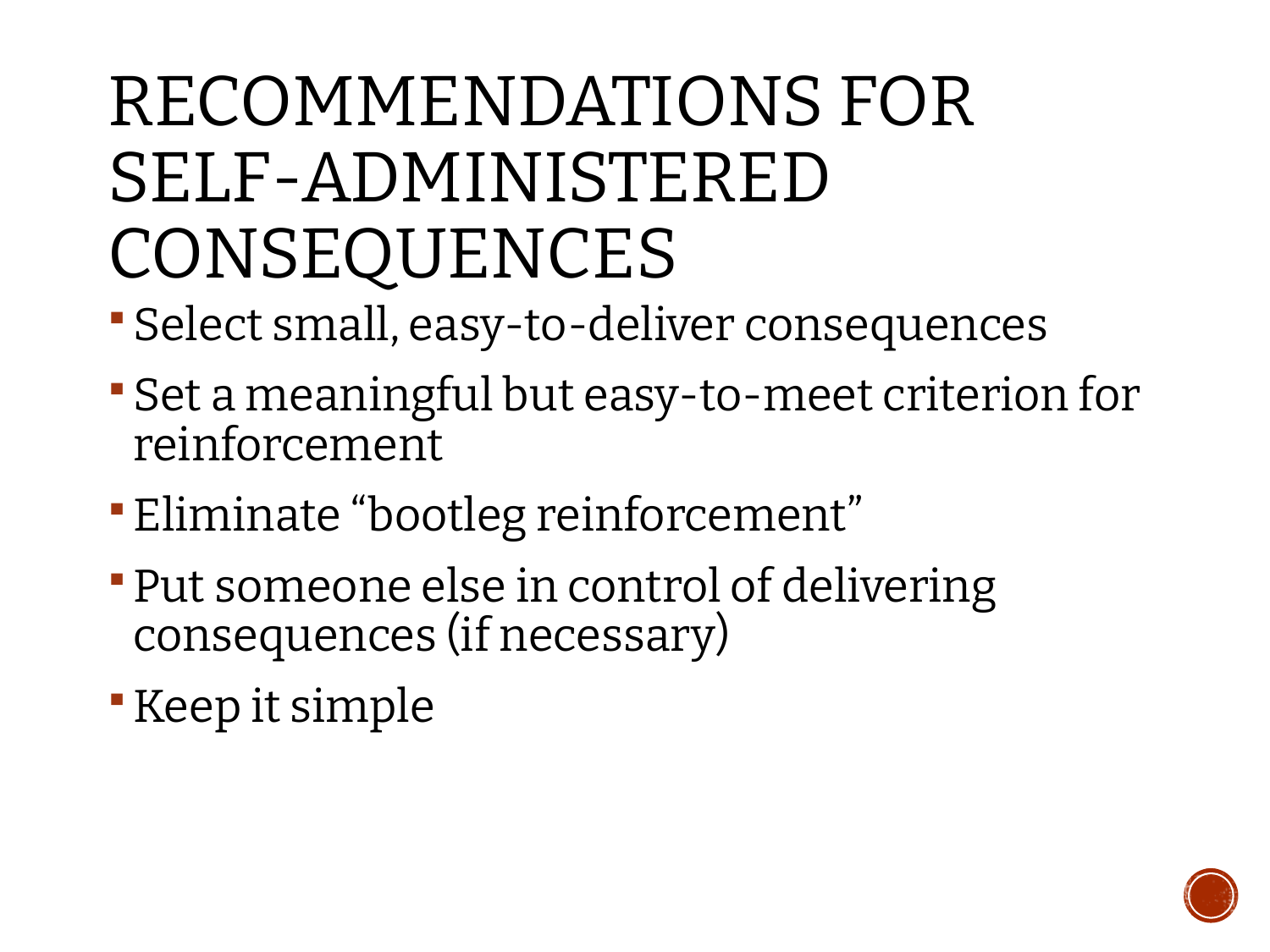

# Recommendations for Self-Administered Consequences
Select small, easy-to-deliver consequences
Set a meaningful but easy-to-meet criterion for reinforcement
Eliminate “bootleg reinforcement”
Put someone else in control of delivering consequences (if necessary)
Keep it simple